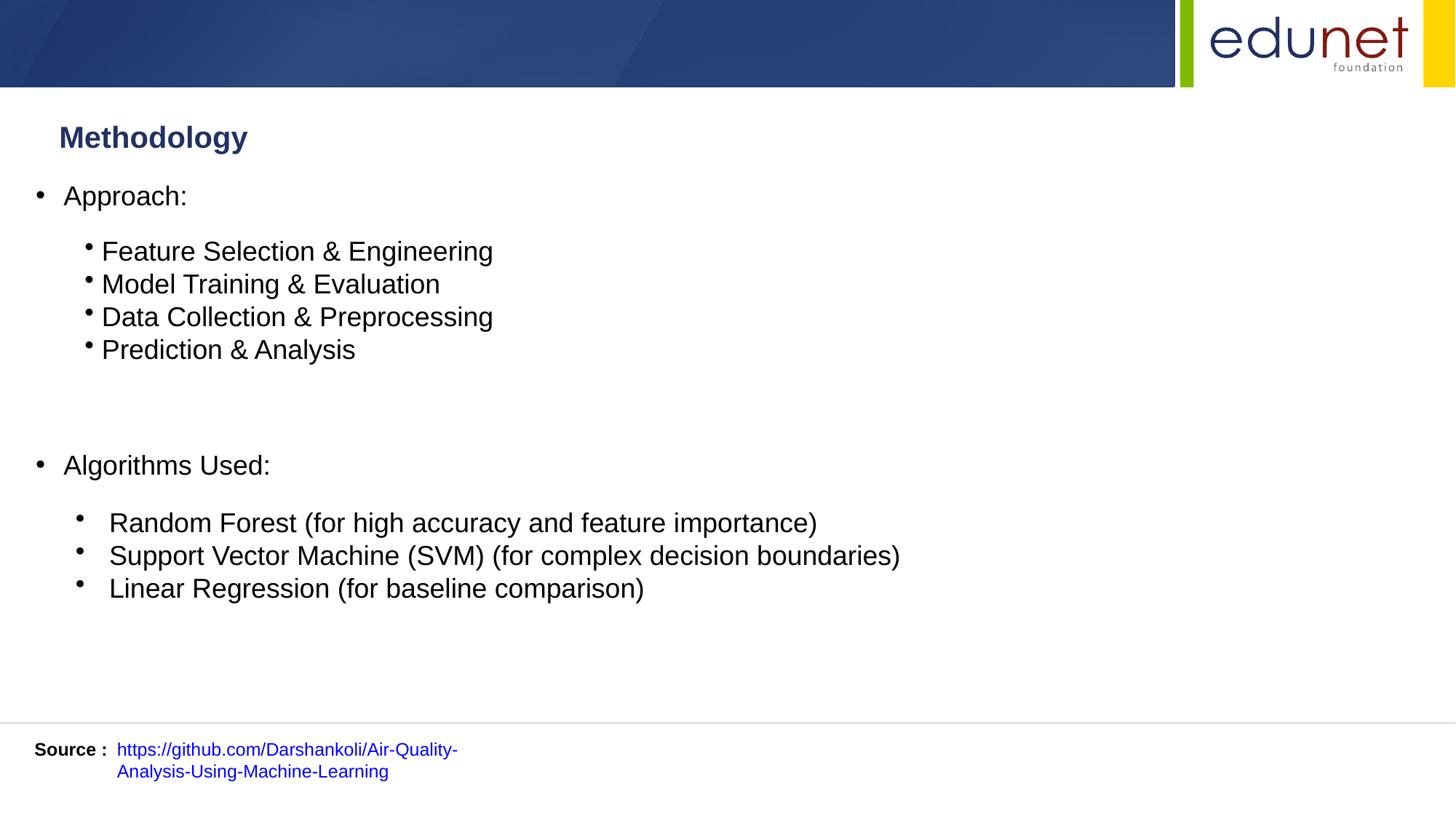

Methodology
Approach:

Algorithms Used:

 Feature Selection & Engineering
 Model Training & Evaluation
 Data Collection & Preprocessing
 Prediction & Analysis
 Random Forest (for high accuracy and feature importance)
 Support Vector Machine (SVM) (for complex decision boundaries)
 Linear Regression (for baseline comparison)
Source :
https://github.com/Darshankoli/Air-Quality-Analysis-Using-Machine-Learning